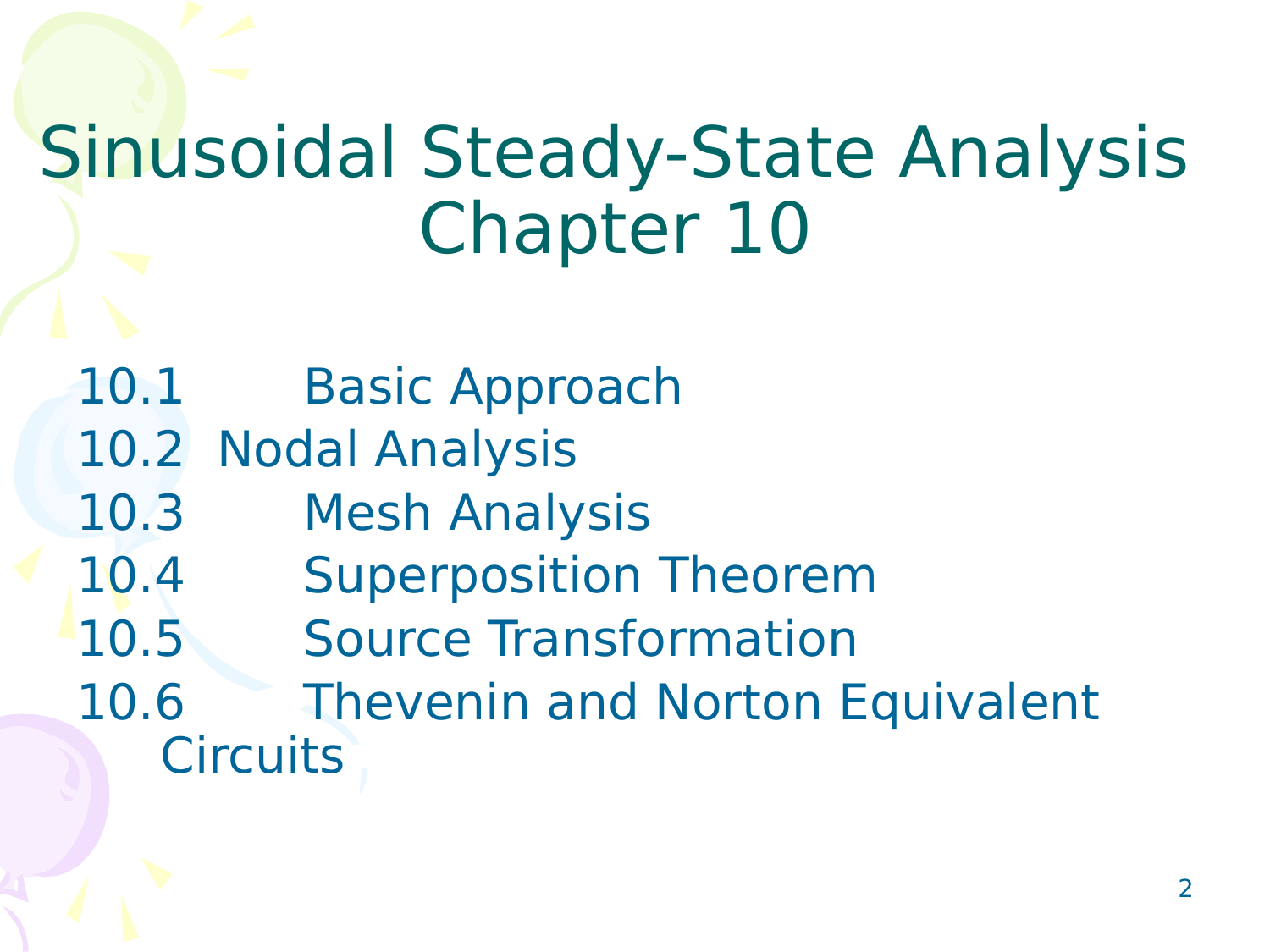

# Sinusoidal Steady-State Analysis Chapter 10

10.1	 Basic Approach
10.2  Nodal Analysis
10.3	 Mesh Analysis
10.4	 Superposition Theorem
10.5	 Source Transformation
10.6	 Thevenin and Norton Equivalent Circuits
2